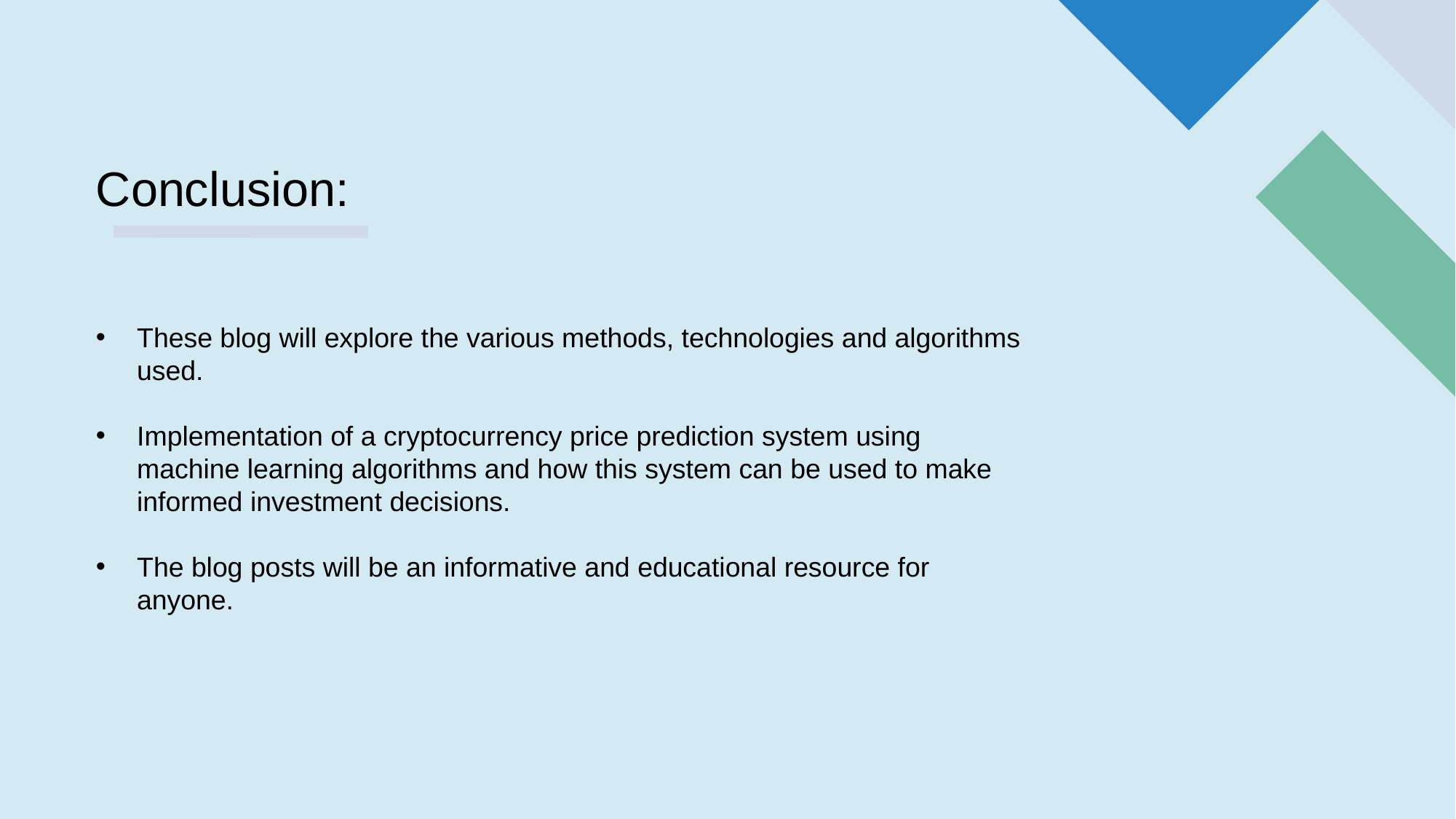

Conclusion:
These blog will explore the various methods, technologies and algorithms used.

Implementation of a cryptocurrency price prediction system using machine learning algorithms and how this system can be used to make informed investment decisions.

The blog posts will be an informative and educational resource for anyone.